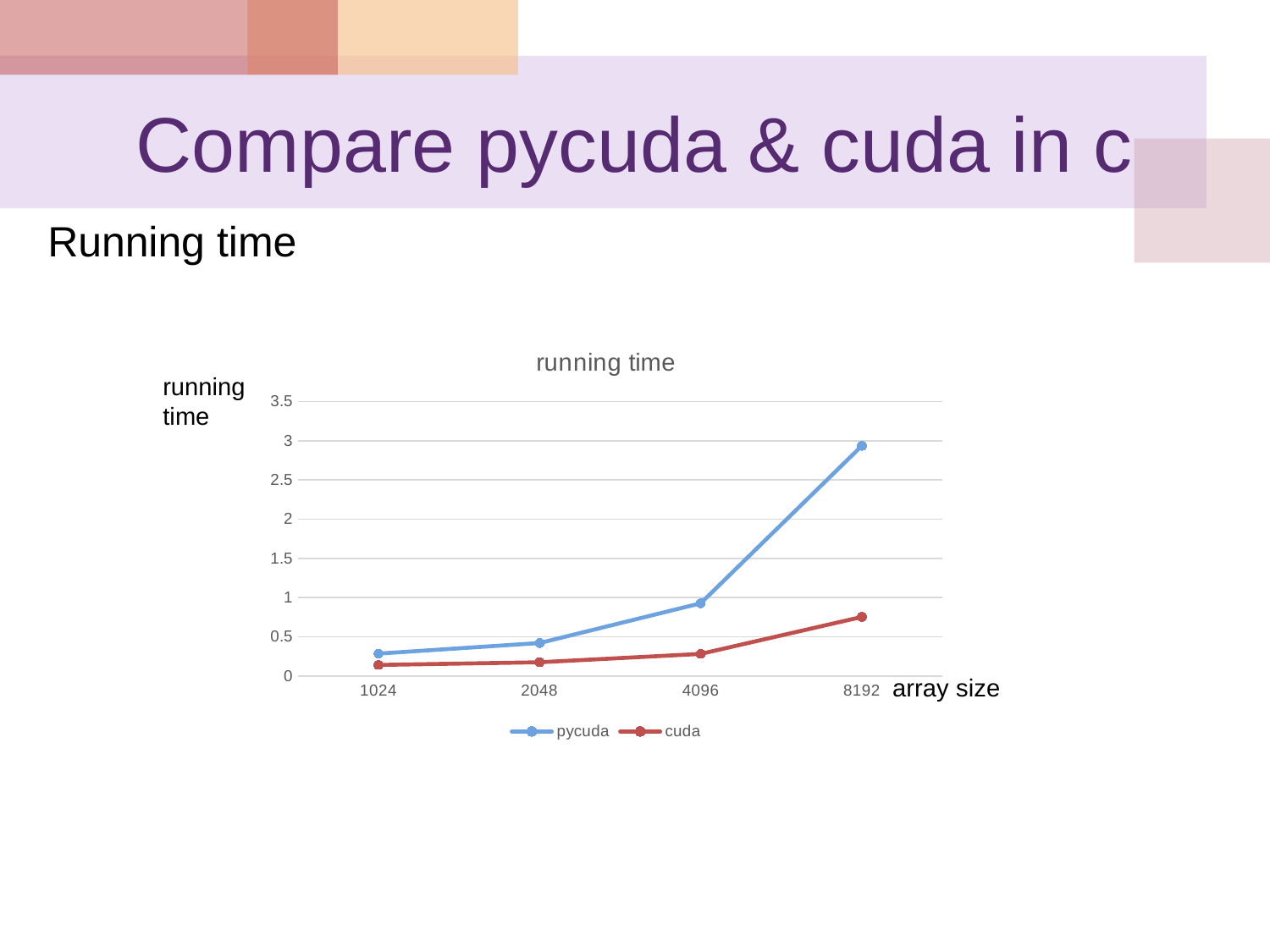

# Compare pycuda & cuda in c
Running time

### Chart: running time

| Category |  |  |
|---|---|---|
| 1024 | 0.287 | 0.142 |
| 2048 | 0.422 | 0.177 |
| 4096 | 0.928 | 0.283 |
| 8192 | 2.935 | 0.754 |
running time
array size